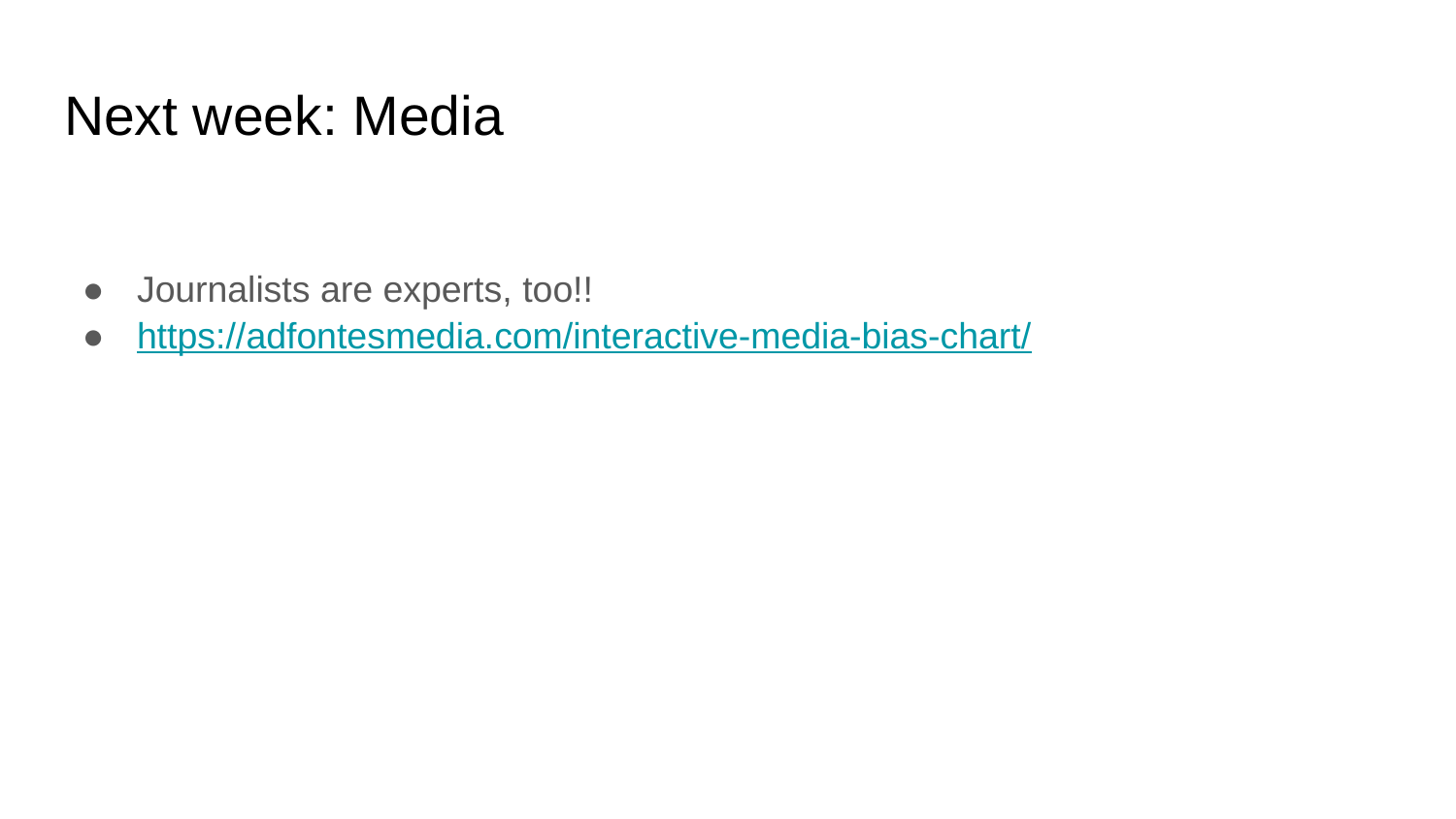

# Next week: Media

Journalists are experts, too!!
https://adfontesmedia.com/interactive-media-bias-chart/